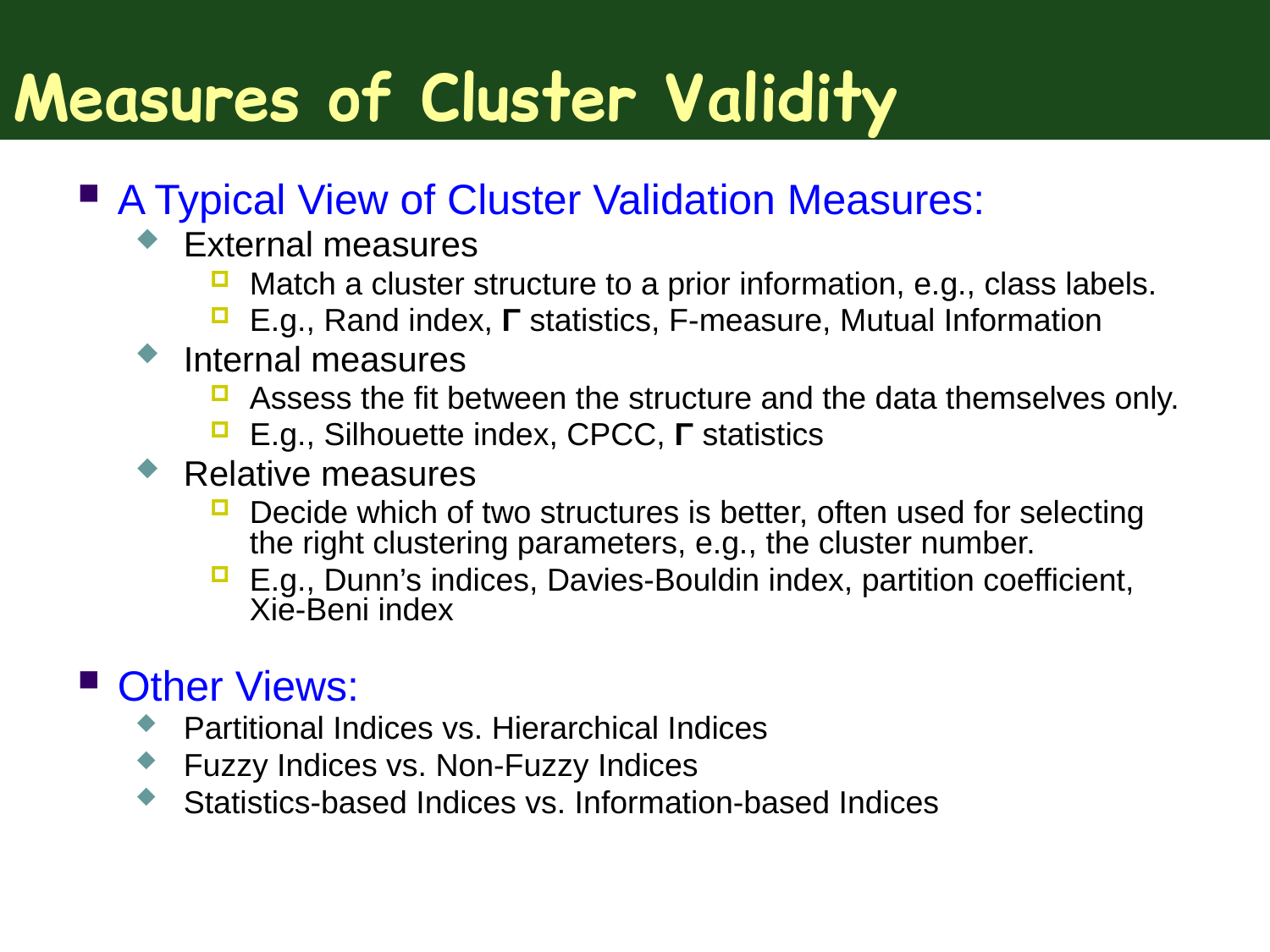

# Measures of Cluster Validity
A Typical View of Cluster Validation Measures:
External measures
Match a cluster structure to a prior information, e.g., class labels.
E.g., Rand index, Γ statistics, F-measure, Mutual Information
Internal measures
Assess the fit between the structure and the data themselves only.
E.g., Silhouette index, CPCC, Γ statistics
Relative measures
Decide which of two structures is better, often used for selecting the right clustering parameters, e.g., the cluster number.
E.g., Dunn’s indices, Davies-Bouldin index, partition coefficient, Xie-Beni index

Other Views:
Partitional Indices vs. Hierarchical Indices
Fuzzy Indices vs. Non-Fuzzy Indices
Statistics-based Indices vs. Information-based Indices